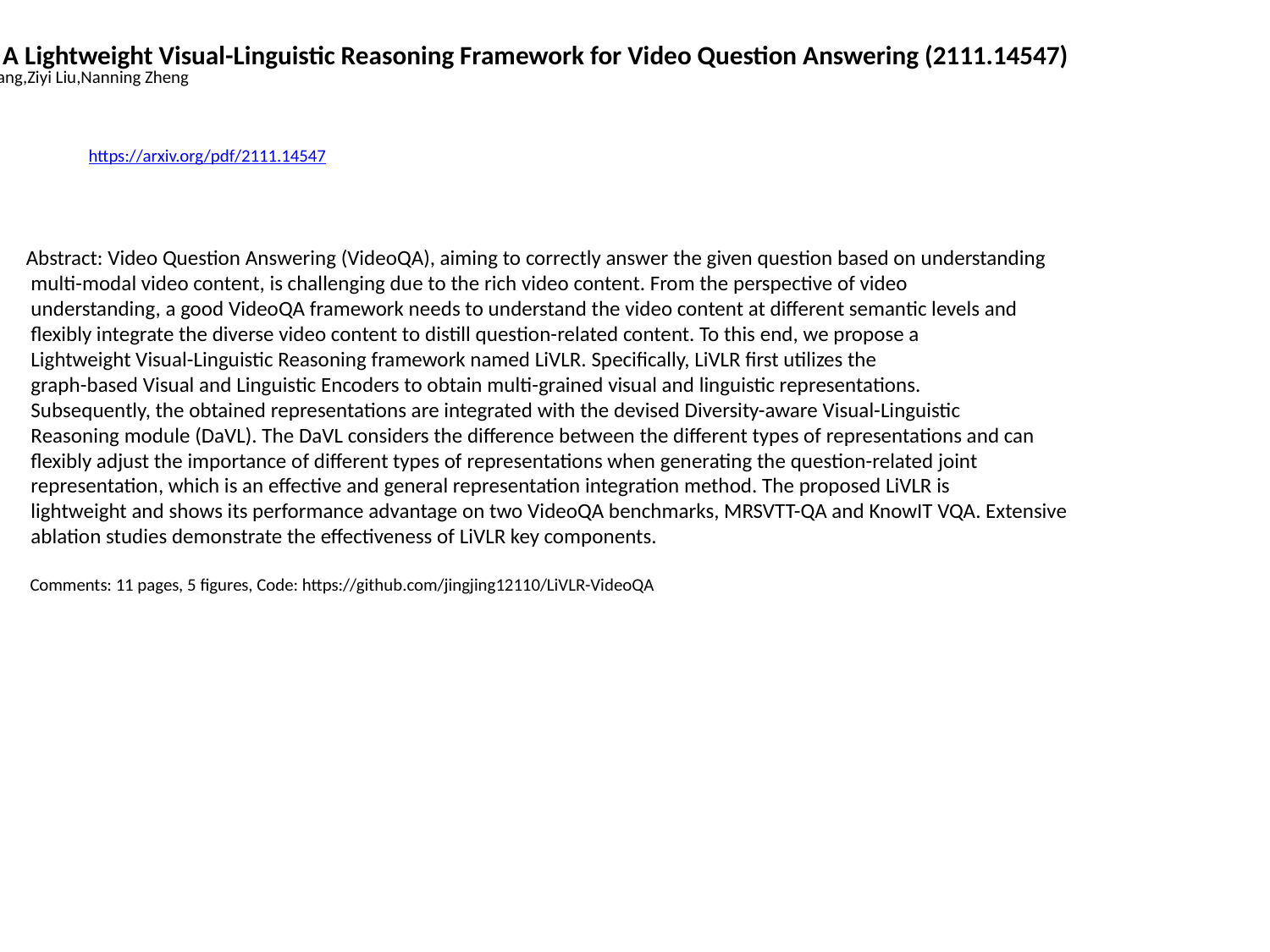

LiVLR: A Lightweight Visual-Linguistic Reasoning Framework for Video Question Answering (2111.14547)
Jingjing Jiang,Ziyi Liu,Nanning Zheng

https://arxiv.org/pdf/2111.14547

Abstract: Video Question Answering (VideoQA), aiming to correctly answer the given question based on understanding
 multi-modal video content, is challenging due to the rich video content. From the perspective of video
 understanding, a good VideoQA framework needs to understand the video content at different semantic levels and
 flexibly integrate the diverse video content to distill question-related content. To this end, we propose a
 Lightweight Visual-Linguistic Reasoning framework named LiVLR. Specifically, LiVLR first utilizes the
 graph-based Visual and Linguistic Encoders to obtain multi-grained visual and linguistic representations.
 Subsequently, the obtained representations are integrated with the devised Diversity-aware Visual-Linguistic
 Reasoning module (DaVL). The DaVL considers the difference between the different types of representations and can
 flexibly adjust the importance of different types of representations when generating the question-related joint
 representation, which is an effective and general representation integration method. The proposed LiVLR is
 lightweight and shows its performance advantage on two VideoQA benchmarks, MRSVTT-QA and KnowIT VQA. Extensive
 ablation studies demonstrate the effectiveness of LiVLR key components.
 Comments: 11 pages, 5 figures, Code: https://github.com/jingjing12110/LiVLR-VideoQA